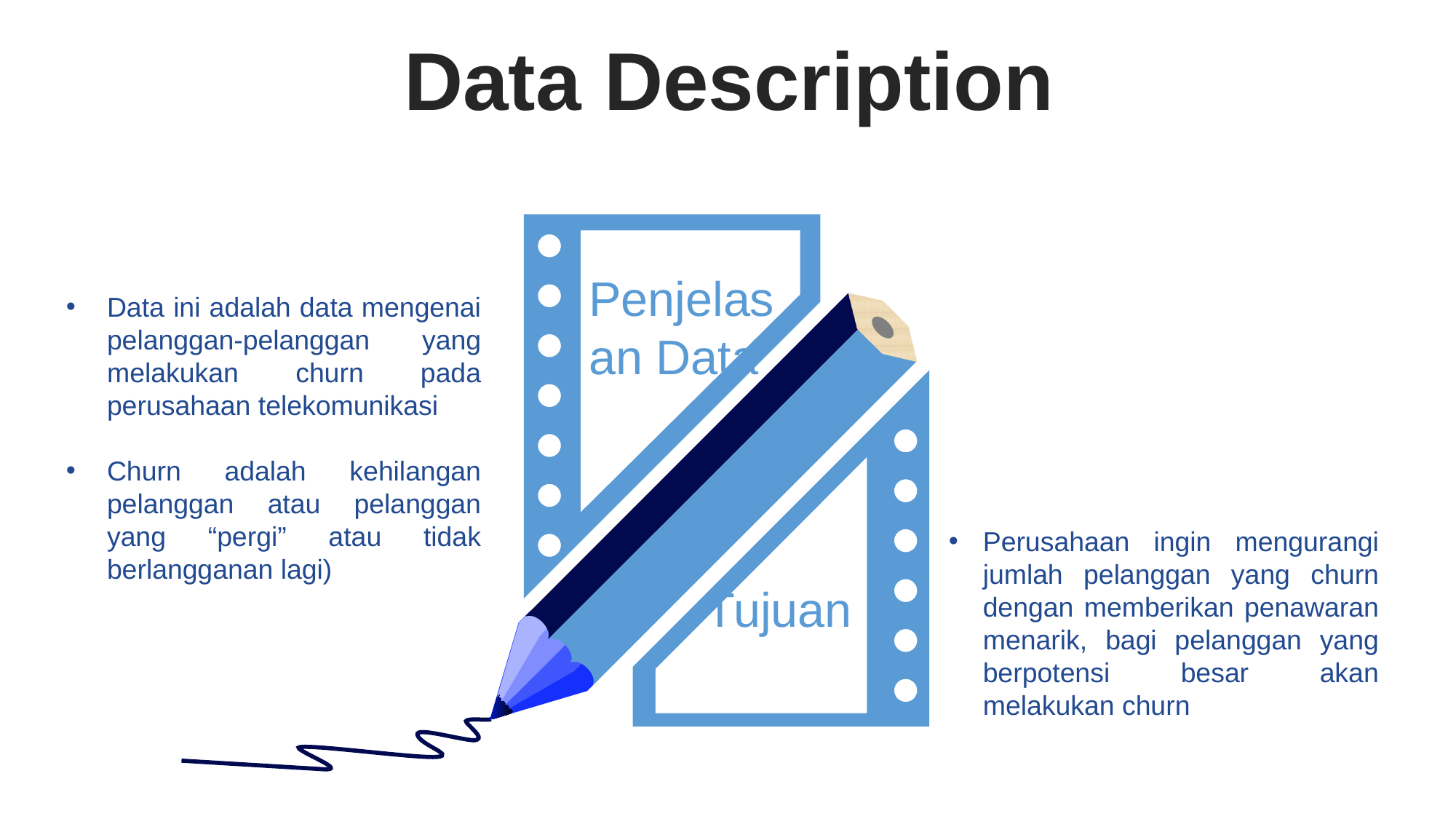

Data Description

Penjelasan Data
Data ini adalah data mengenai pelanggan-pelanggan yang melakukan churn pada perusahaan telekomunikasi

Churn adalah kehilangan pelanggan atau pelanggan yang “pergi” atau tidak berlangganan lagi)

Perusahaan ingin mengurangi jumlah pelanggan yang churn dengan memberikan penawaran menarik, bagi pelanggan yang berpotensi besar akan melakukan churn
Tujuan